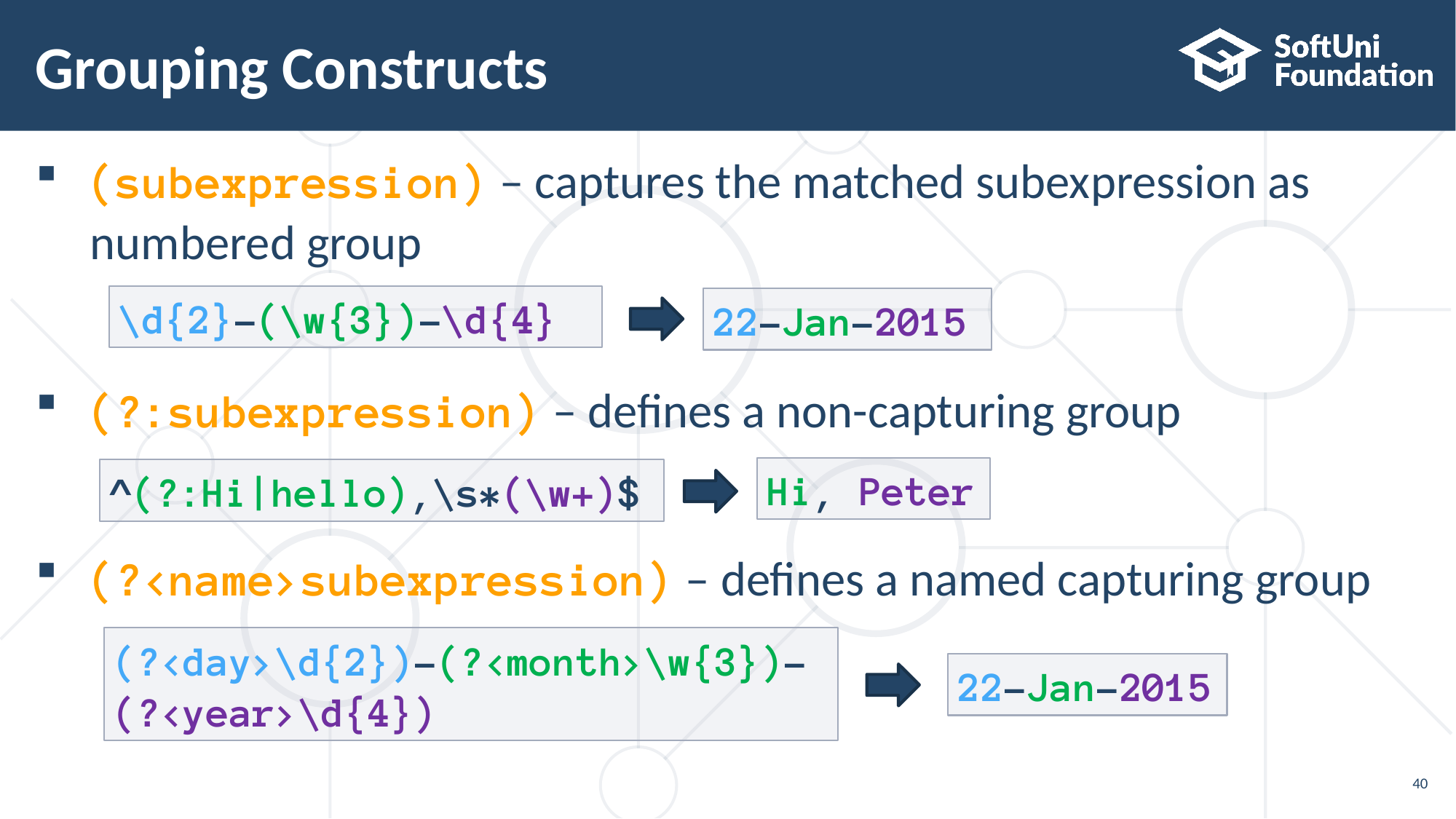

# Grouping Constructs
(subexpression) – captures the matched subexpression as numbered group

(?:subexpression) – defines a non-capturing group

(?<name>subexpression) – defines a named capturing group
\d{2}-(\w{3})-\d{4}
22-Jan-2015

Hi, Peter
^(?:Hi|hello),\s*(\w+)$

(?<day>\d{2})-(?<month>\w{3})-(?<year>\d{4})
22-Jan-2015

40